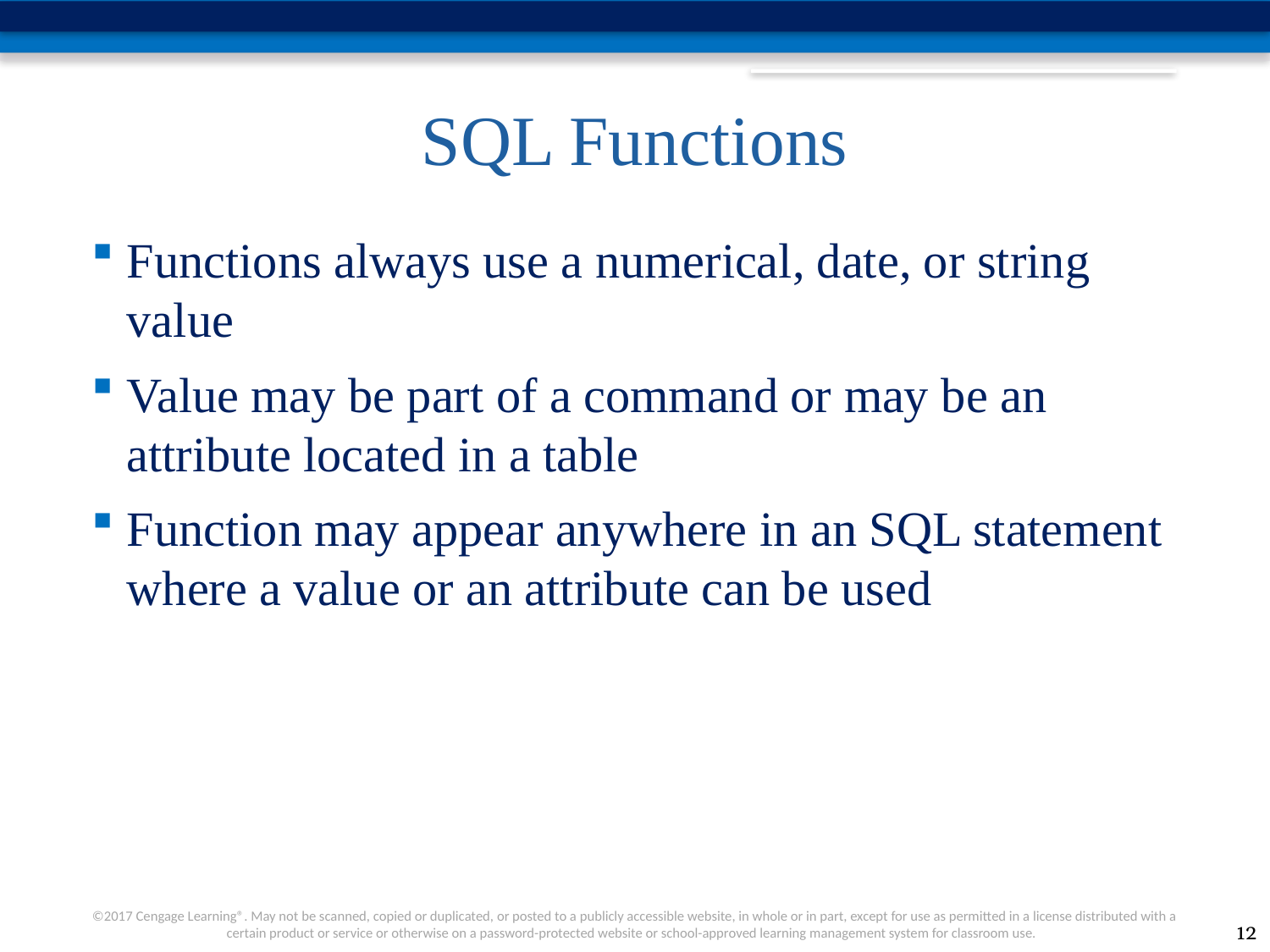

# SQL Functions
Functions always use a numerical, date, or string value
Value may be part of a command or may be an attribute located in a table
Function may appear anywhere in an SQL statement where a value or an attribute can be used
12